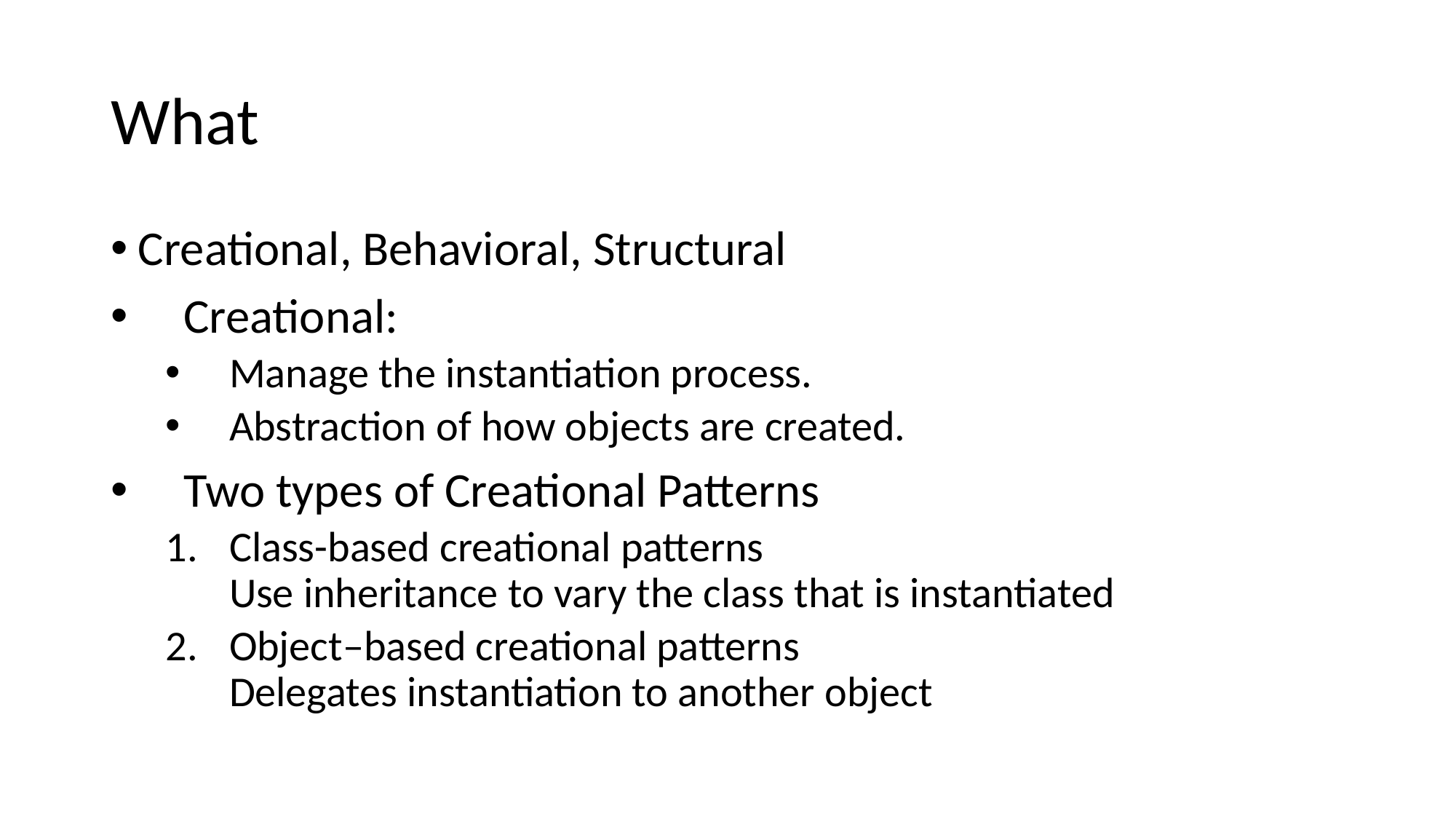

# What
Creational, Behavioral, Structural
Creational:
Manage the instantiation process.
Abstraction of how objects are created.
Two types of Creational Patterns
Class-based creational patterns
Use inheritance to vary the class that is instantiated
Object–based creational patterns
Delegates instantiation to another object